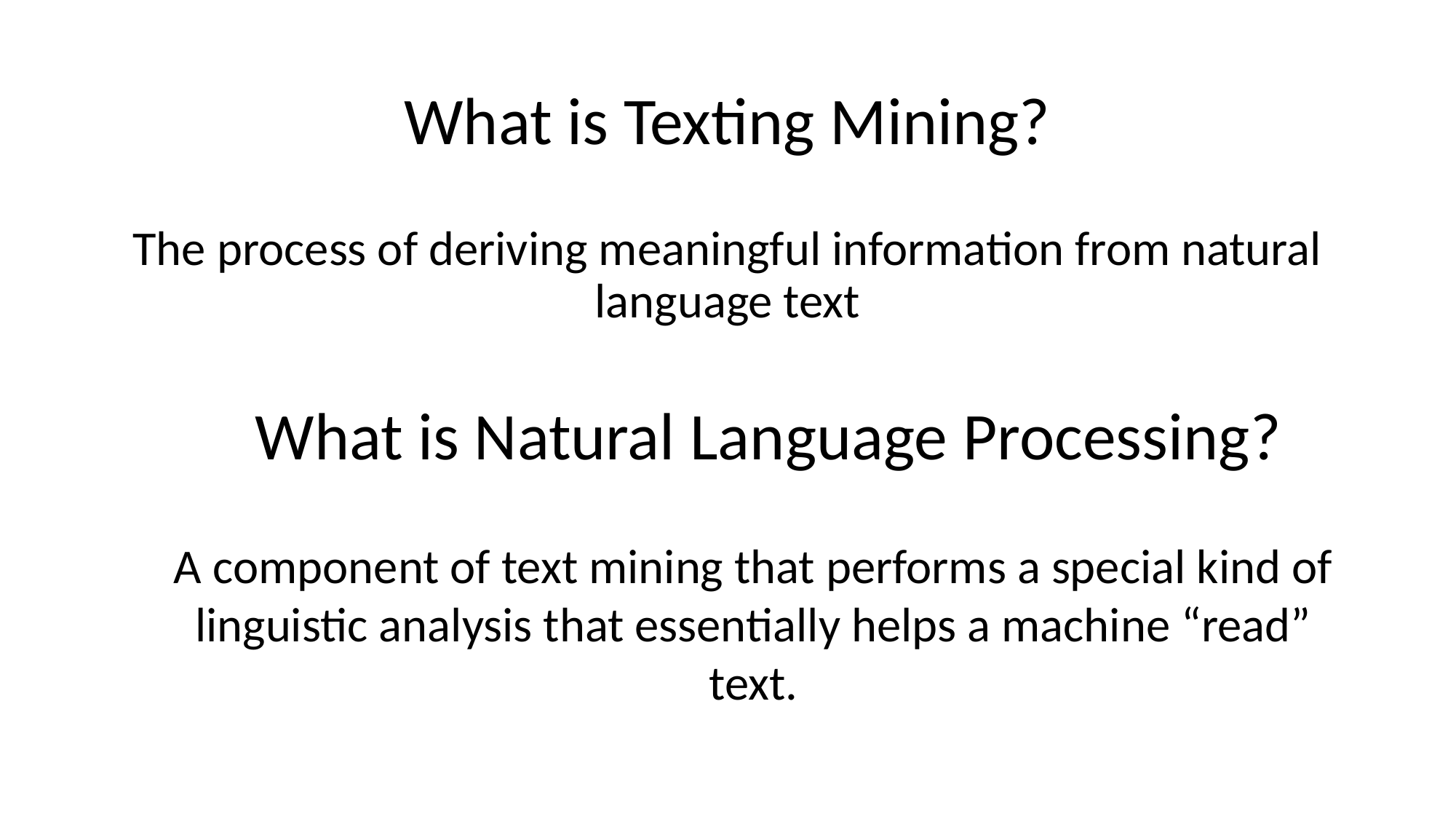

# What is Texting Mining?
The process of deriving meaningful information from natural language text
What is Natural Language Processing?
A component of text mining that performs a special kind of linguistic analysis that essentially helps a machine “read” text.